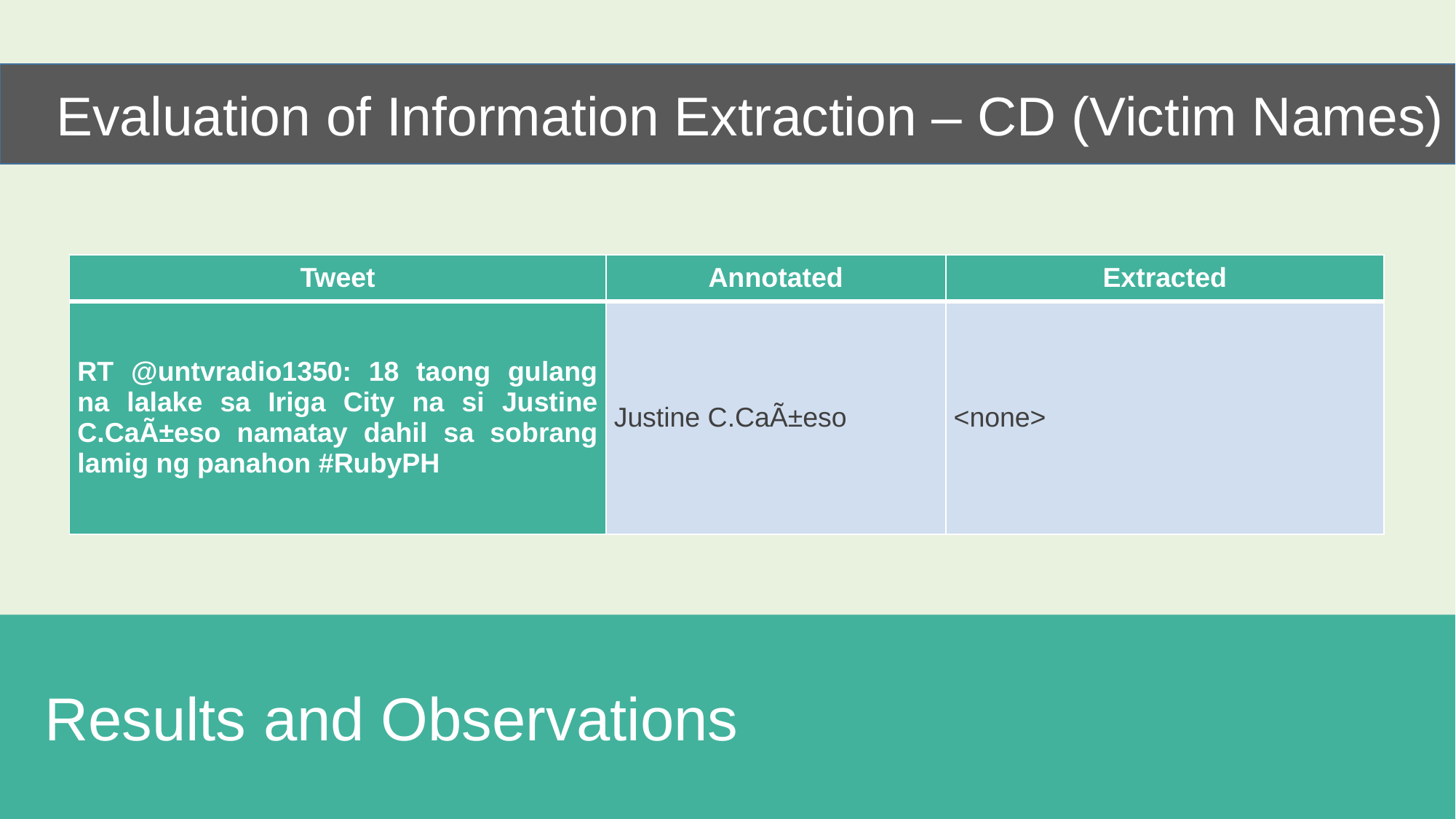

Evaluation of Information Extraction – CD (Victim Names)
| Tweet | Annotated | Extracted |
| --- | --- | --- |
| RT @untvradio1350: 18 taong gulang na lalake sa Iriga City na si Justine C.CaÃ±eso namatay dahil sa sobrang lamig ng panahon #RubyPH | Justine C.CaÃ±eso | <none> |
  Results and Observations